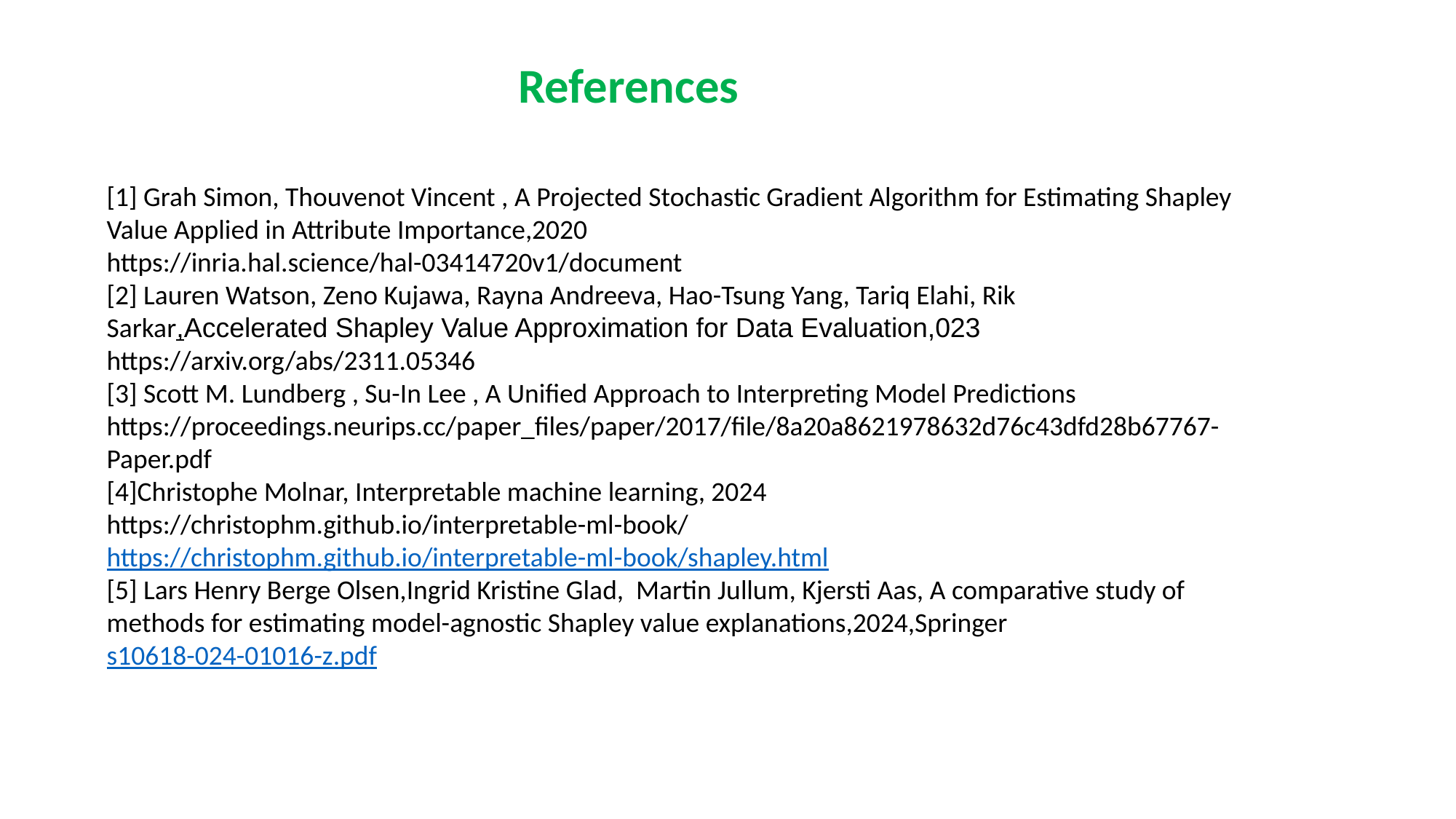

References
[1] Grah Simon, Thouvenot Vincent , A Projected Stochastic Gradient Algorithm for Estimating Shapley Value Applied in Attribute Importance,2020
https://inria.hal.science/hal-03414720v1/document
[2] Lauren Watson, Zeno Kujawa, Rayna Andreeva, Hao-Tsung Yang, Tariq Elahi, Rik Sarkar,Accelerated Shapley Value Approximation for Data Evaluation,023
https://arxiv.org/abs/2311.05346
[3] Scott M. Lundberg , Su-In Lee , A Unified Approach to Interpreting Model Predictions
https://proceedings.neurips.cc/paper_files/paper/2017/file/8a20a8621978632d76c43dfd28b67767-Paper.pdf
[4]Christophe Molnar, Interpretable machine learning, 2024
https://christophm.github.io/interpretable-ml-book/
https://christophm.github.io/interpretable-ml-book/shapley.html
[5] Lars Henry Berge Olsen,Ingrid Kristine Glad,  Martin Jullum, Kjersti Aas, A comparative study of methods for estimating model-agnostic Shapley value explanations,2024,Springer
s10618-024-01016-z.pdf